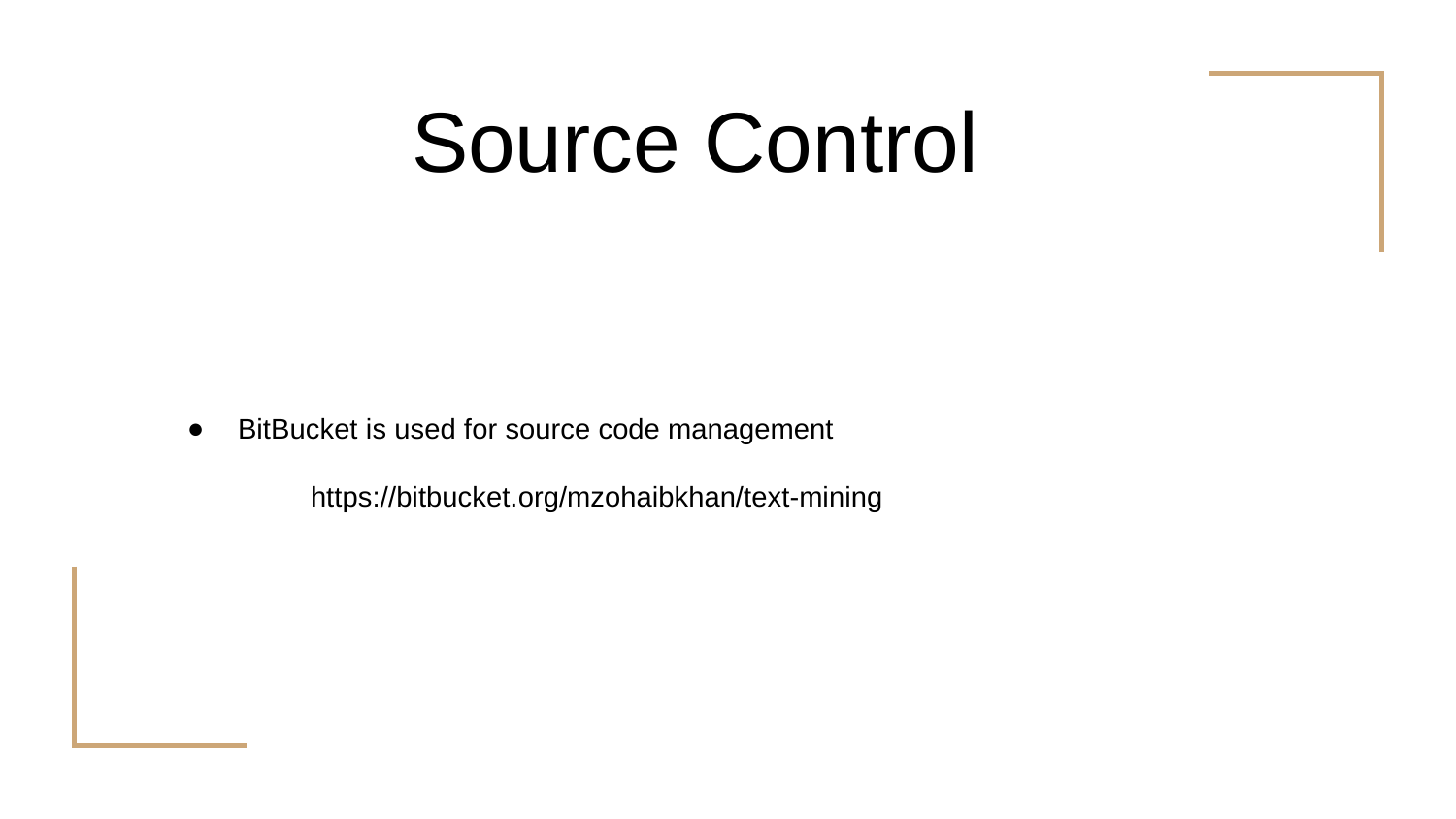

# Source Control
BitBucket is used for source code management

https://bitbucket.org/mzohaibkhan/text-mining